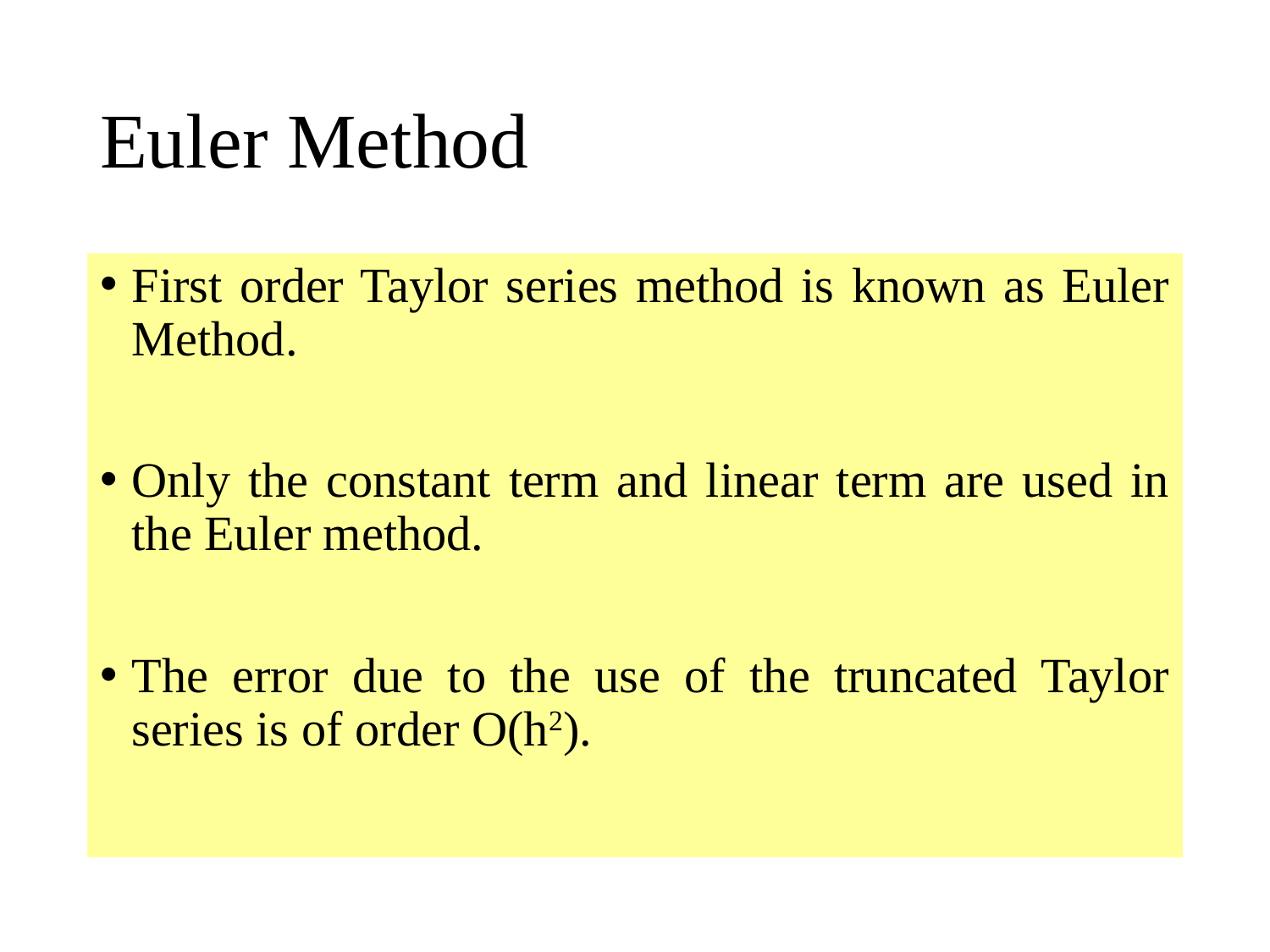

# Euler Method
First order Taylor series method is known as Euler Method.

Only the constant term and linear term are used in the Euler method.

The error due to the use of the truncated Taylor series is of order O(h2).